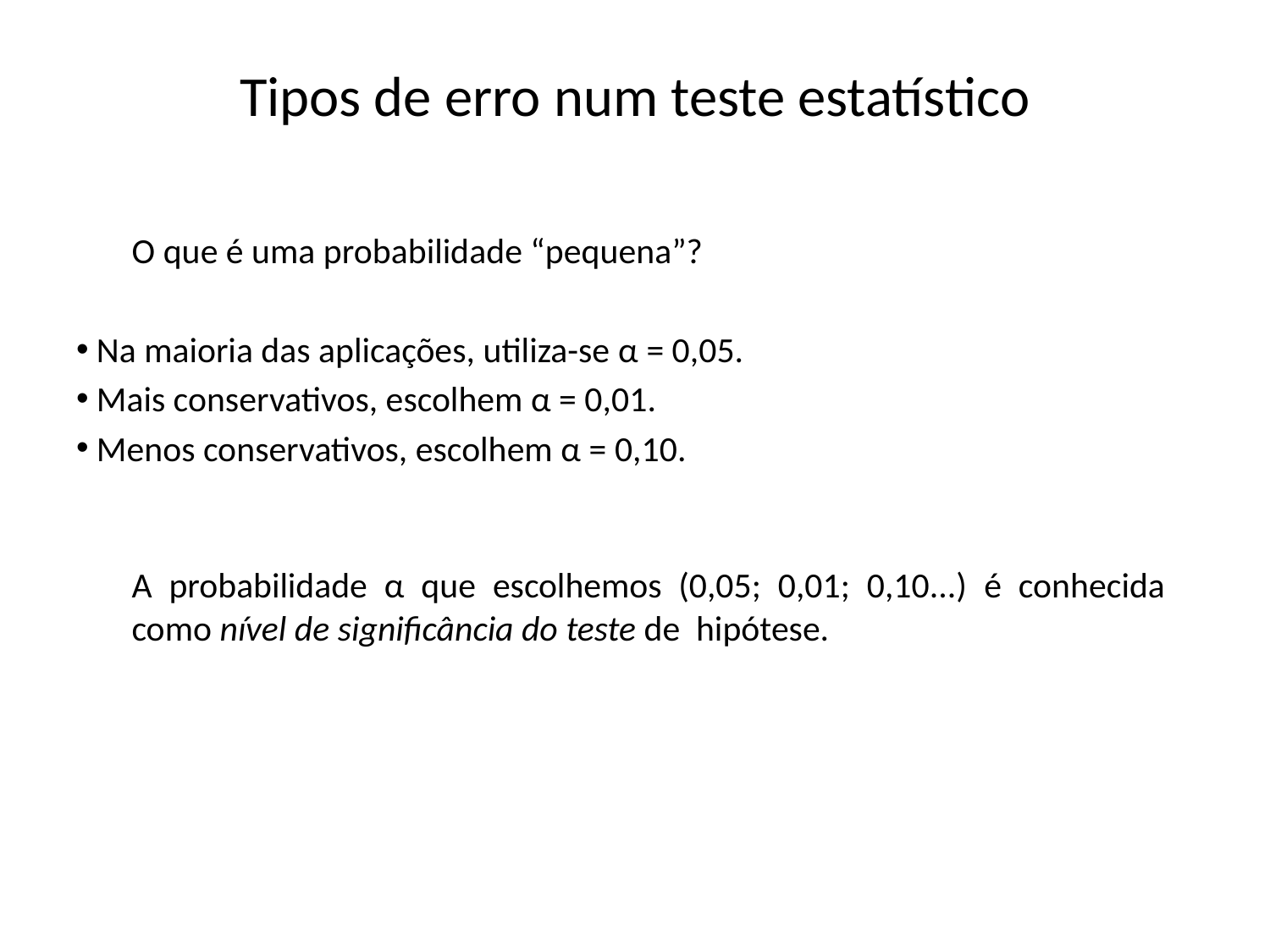

# Tipos de erro num teste estatístico
O que é uma probabilidade “pequena”?

Na maioria das aplicações, utiliza-se α = 0,05.
Mais conservativos, escolhem α = 0,01.
Menos conservativos, escolhem α = 0,10.

A probabilidade α que escolhemos (0,05; 0,01; 0,10...) é conhecida como nível de significância do teste de  hipótese.